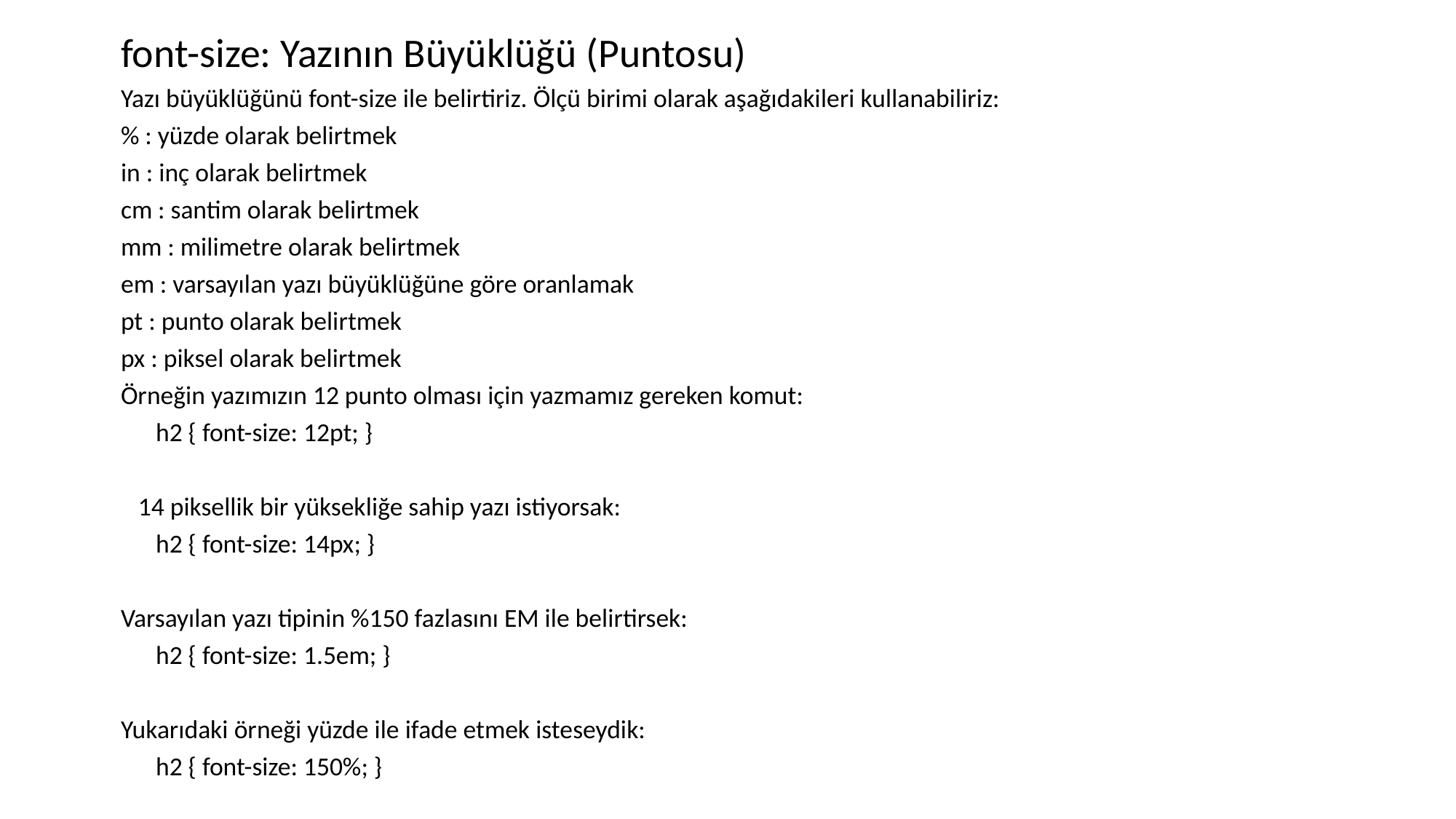

font-size: Yazının Büyüklüğü (Puntosu)
Yazı büyüklüğünü font-size ile belirtiriz. Ölçü birimi olarak aşağıdakileri kullanabiliriz:
% : yüzde olarak belirtmek
in : inç olarak belirtmek
cm : santim olarak belirtmek
mm : milimetre olarak belirtmek
em : varsayılan yazı büyüklüğüne göre oranlamak
pt : punto olarak belirtmek
px : piksel olarak belirtmek
Örneğin yazımızın 12 punto olması için yazmamız gereken komut:
      h2 { font-size: 12pt; }

   14 piksellik bir yüksekliğe sahip yazı istiyorsak:
      h2 { font-size: 14px; }

Varsayılan yazı tipinin %150 fazlasını EM ile belirtirsek:
      h2 { font-size: 1.5em; }

Yukarıdaki örneği yüzde ile ifade etmek isteseydik:
      h2 { font-size: 150%; }